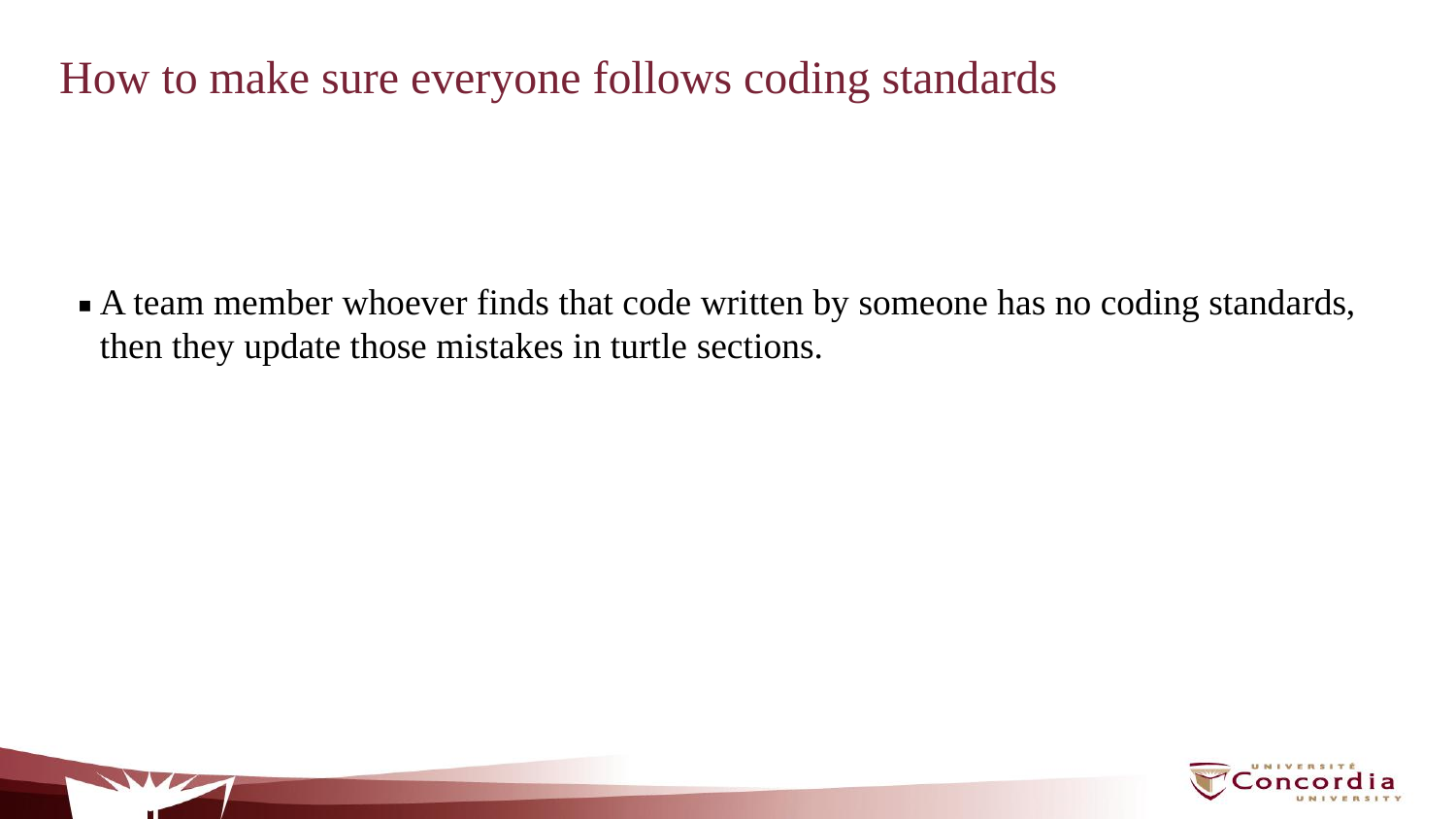

# How to make sure everyone follows coding standards

A team member whoever finds that code written by someone has no coding standards, then they update those mistakes in turtle sections.